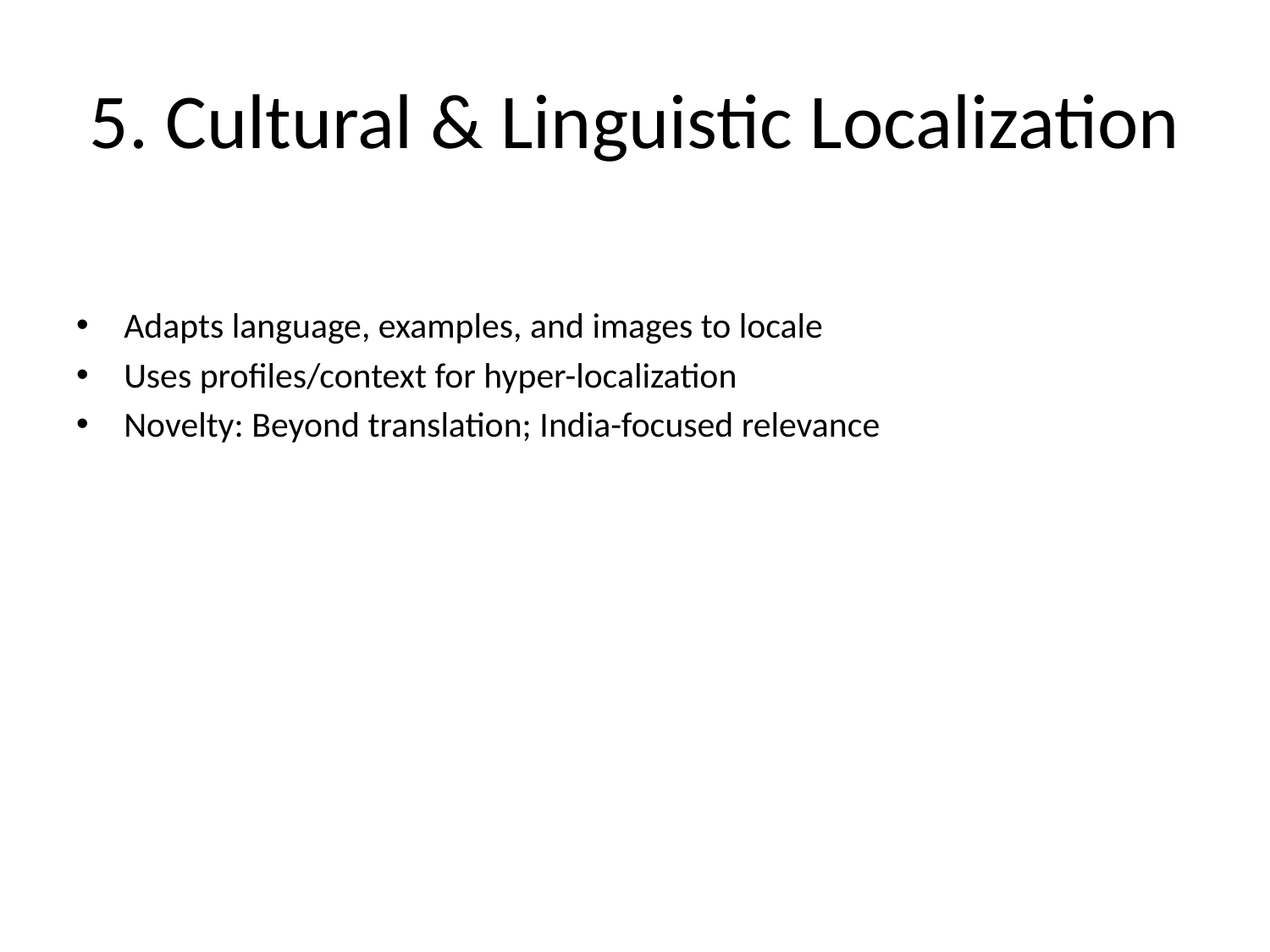

# 5. Cultural & Linguistic Localization

Adapts language, examples, and images to locale
Uses profiles/context for hyper-localization
Novelty: Beyond translation; India-focused relevance